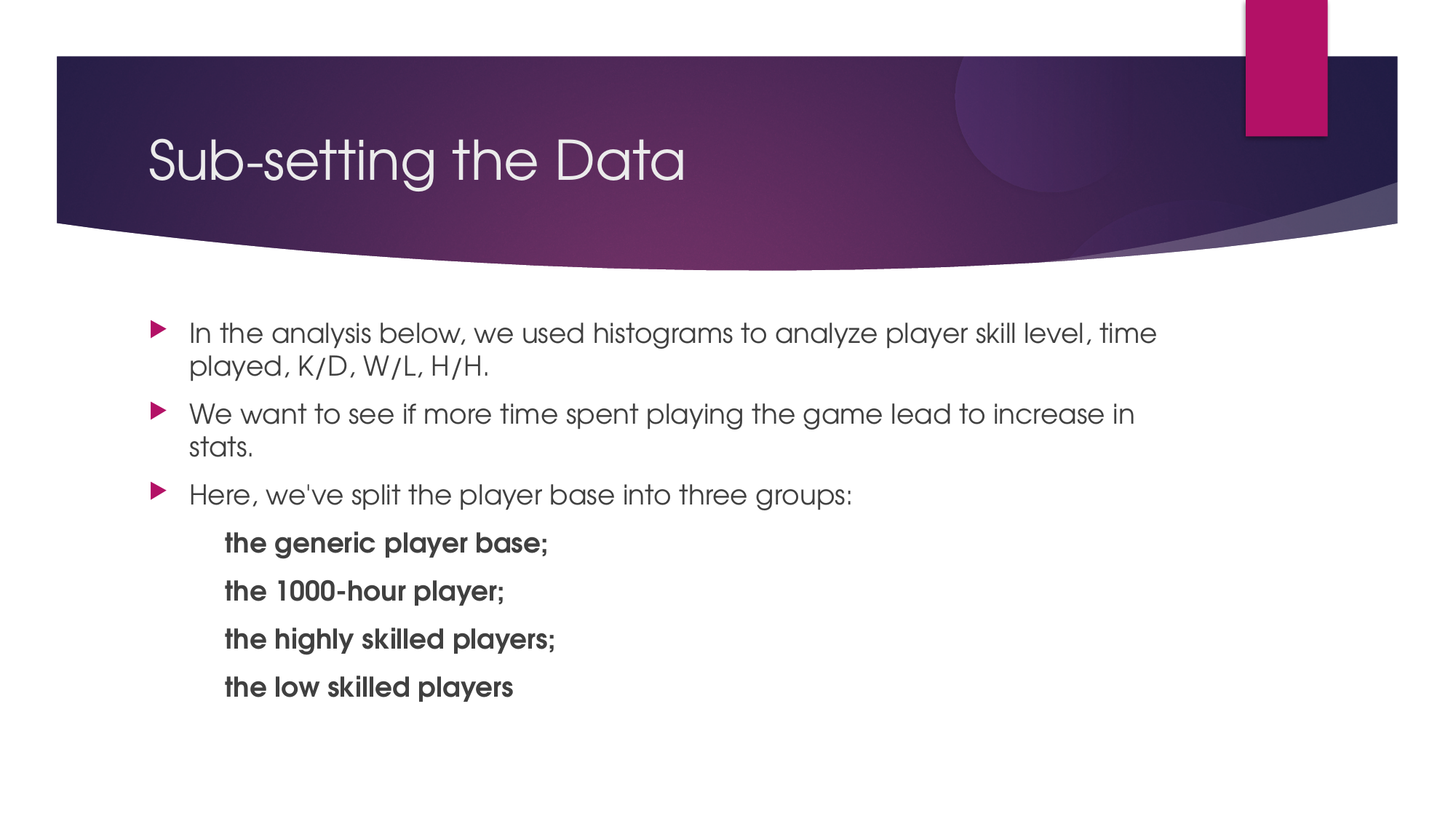

Sub-setting the Data
In the analysis below, we used histograms to analyze player skill level, time played, K/D, W/L, H/H.
We want to see if more time spent playing the game lead to increase in stats.
Here, we've split the player base into three groups:
          the generic player base;
          the 1000-hour player;
          the highly skilled players;
          the low skilled players